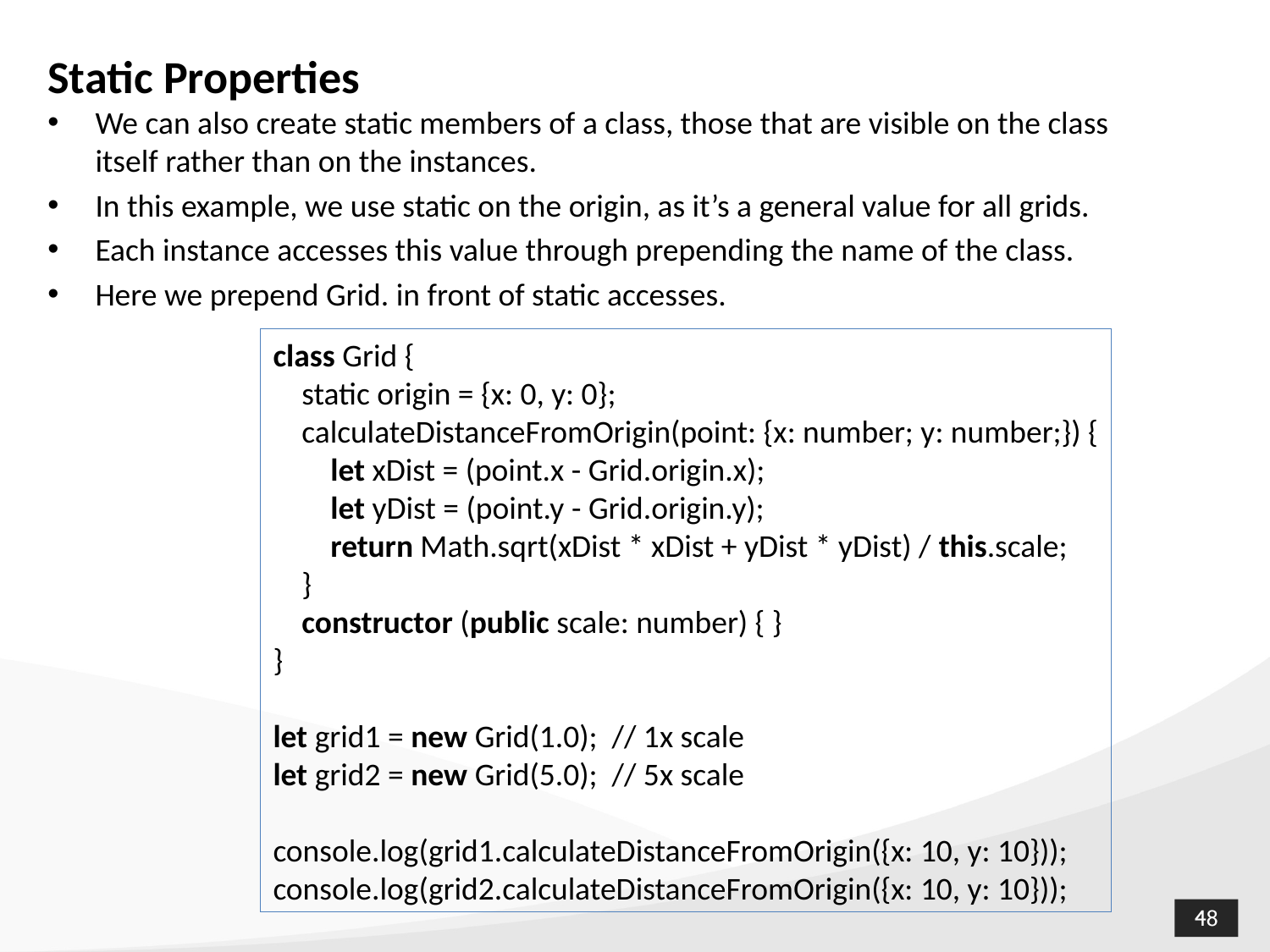

# Static Properties
We can also create static members of a class, those that are visible on the class itself rather than on the instances.
In this example, we use static on the origin, as it’s a general value for all grids.
Each instance accesses this value through prepending the name of the class.
Here we prepend Grid. in front of static accesses.
class Grid {
    static origin = {x: 0, y: 0};
    calculateDistanceFromOrigin(point: {x: number; y: number;}) {
        let xDist = (point.x - Grid.origin.x);
        let yDist = (point.y - Grid.origin.y);
        return Math.sqrt(xDist * xDist + yDist * yDist) / this.scale;
    }
    constructor (public scale: number) { }
}

let grid1 = new Grid(1.0);  // 1x scale
let grid2 = new Grid(5.0);  // 5x scale

console.log(grid1.calculateDistanceFromOrigin({x: 10, y: 10}));
console.log(grid2.calculateDistanceFromOrigin({x: 10, y: 10}));